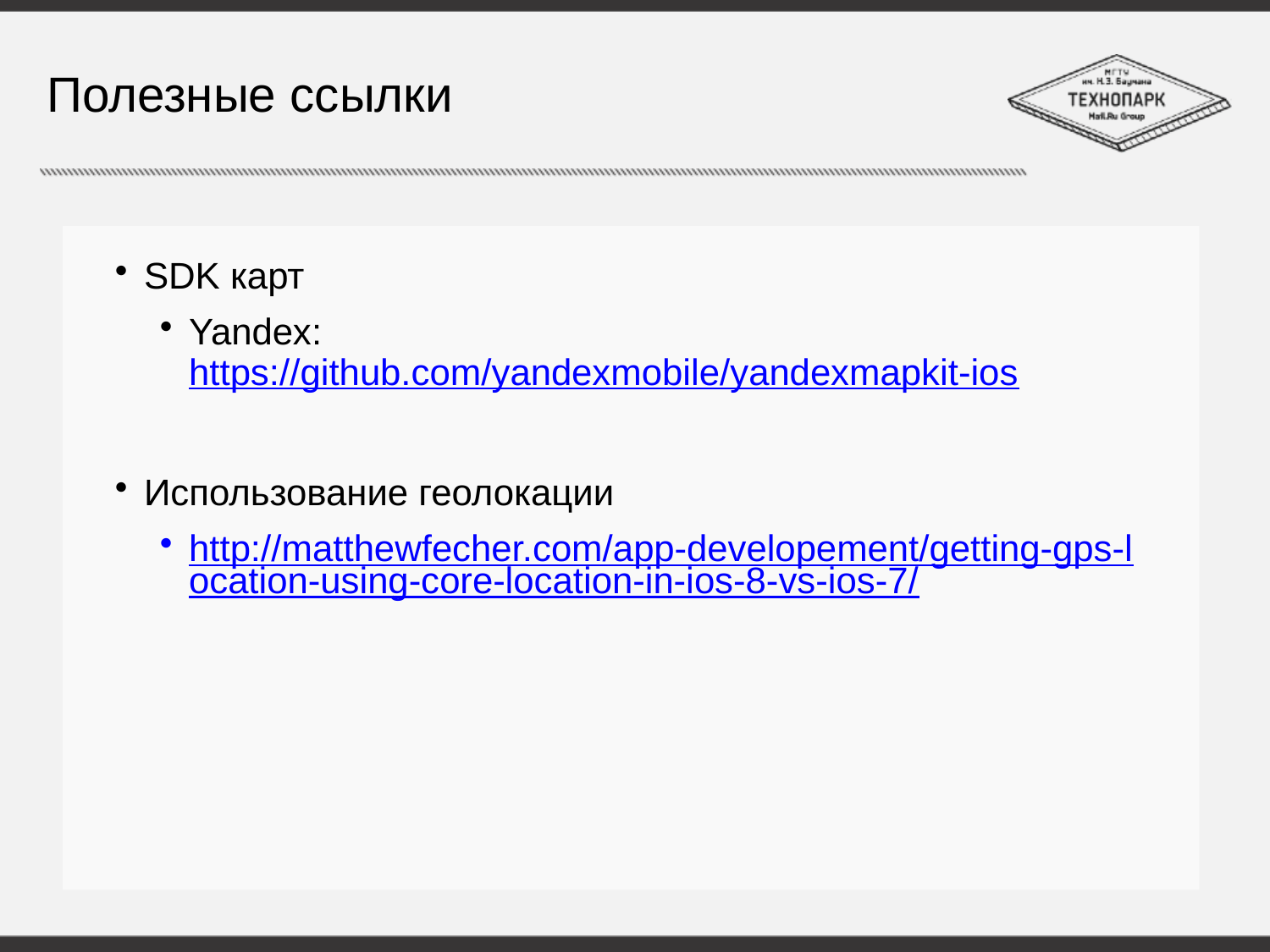

# Полезные ссылки
SDK карт
Yandex: https://github.com/yandexmobile/yandexmapkit-ios

Использование геолокации
http://matthewfecher.com/app-developement/getting-gps-location-using-core-location-in-ios-8-vs-ios-7/
18